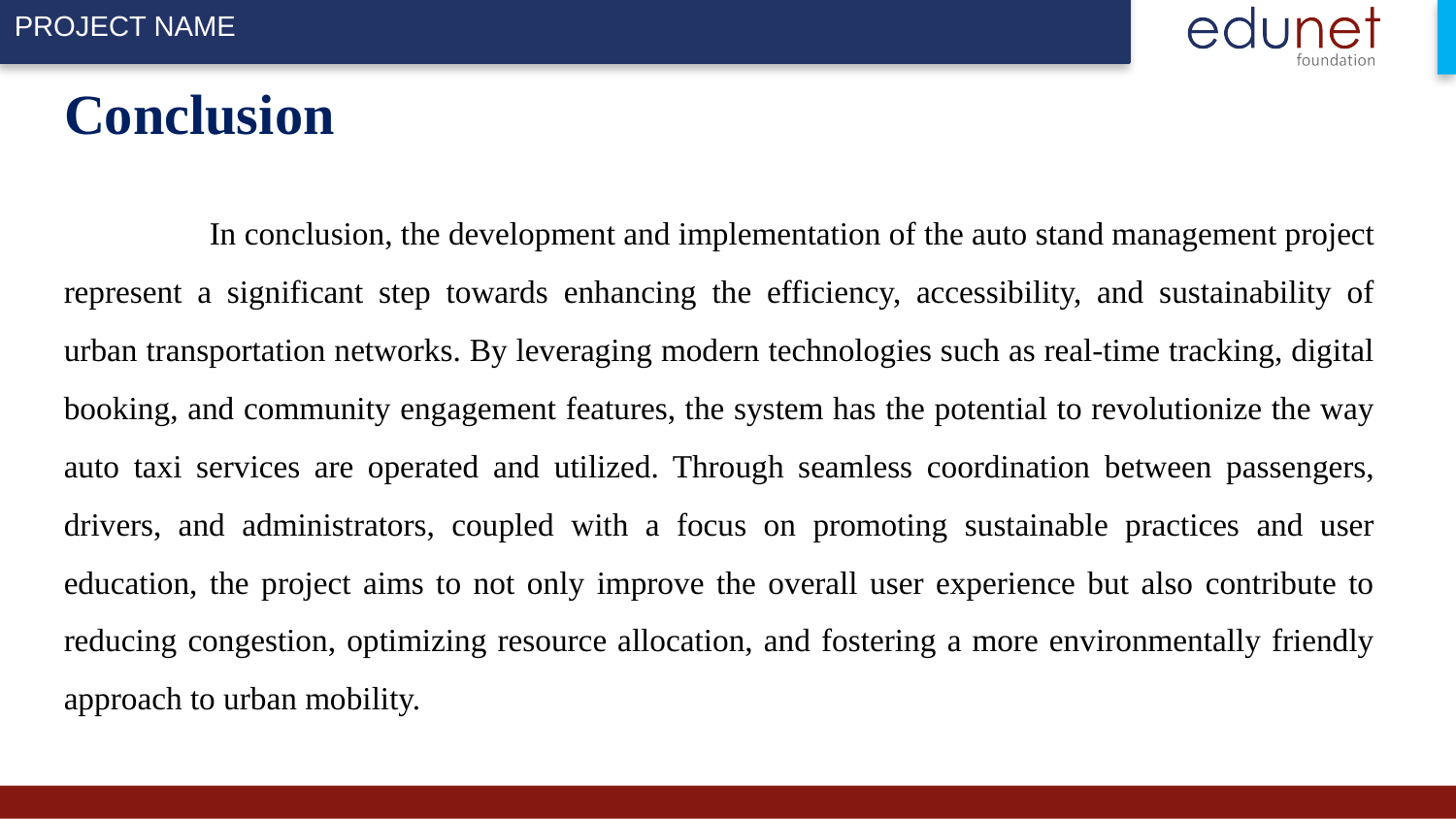

# Conclusion
	In conclusion, the development and implementation of the auto stand management project represent a significant step towards enhancing the efficiency, accessibility, and sustainability of urban transportation networks. By leveraging modern technologies such as real-time tracking, digital booking, and community engagement features, the system has the potential to revolutionize the way auto taxi services are operated and utilized. Through seamless coordination between passengers, drivers, and administrators, coupled with a focus on promoting sustainable practices and user education, the project aims to not only improve the overall user experience but also contribute to reducing congestion, optimizing resource allocation, and fostering a more environmentally friendly approach to urban mobility.